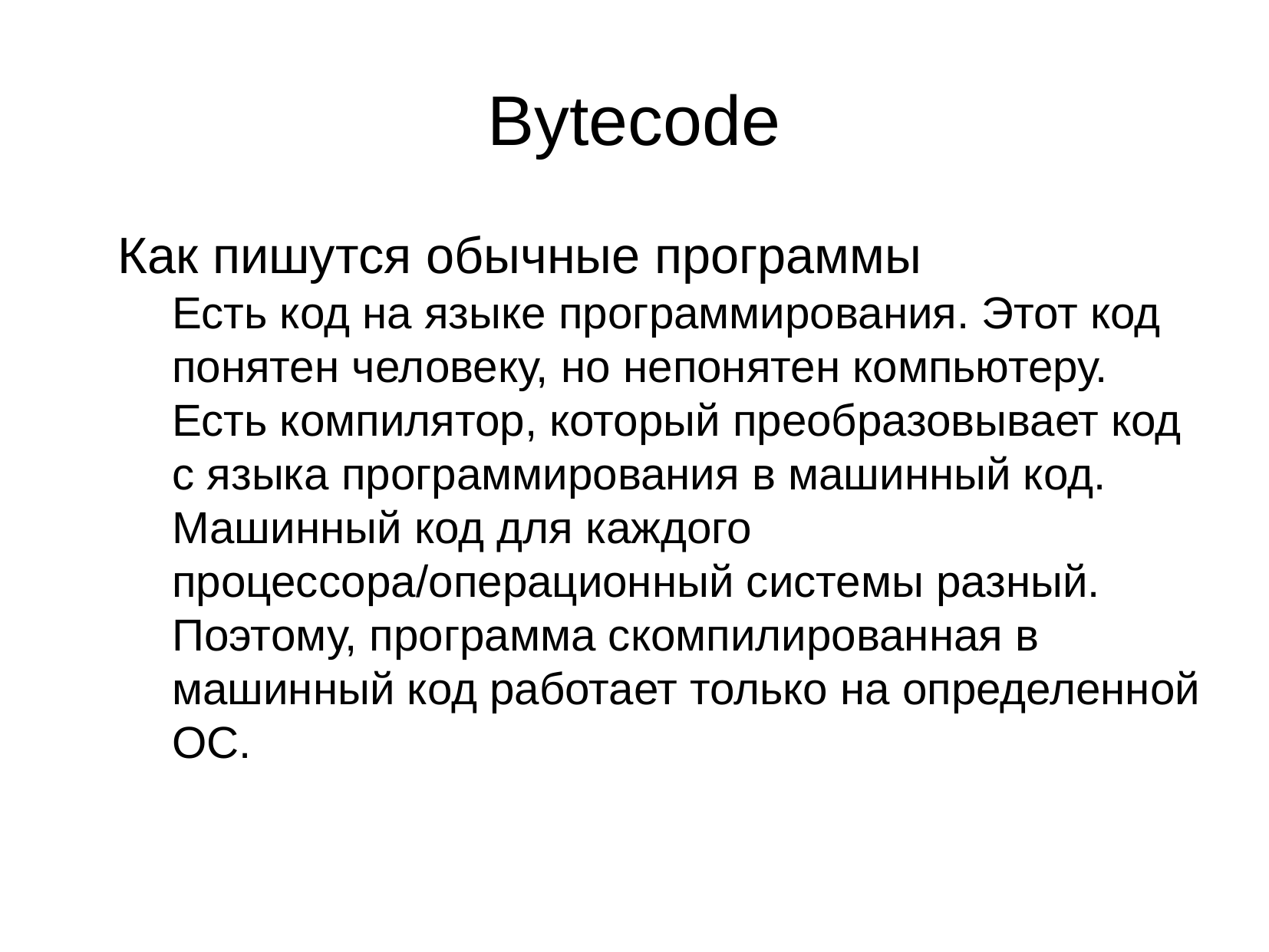

Bytecode
Как пишутся обычные программы
Есть код на языке программирования. Этот код понятен человеку, но непонятен компьютеру.
Есть компилятор, который преобразовывает код с языка программирования в машинный код.
Машинный код для каждого процессора/операционный системы разный.
Поэтому, программа скомпилированная в машинный код работает только на определенной ОС.